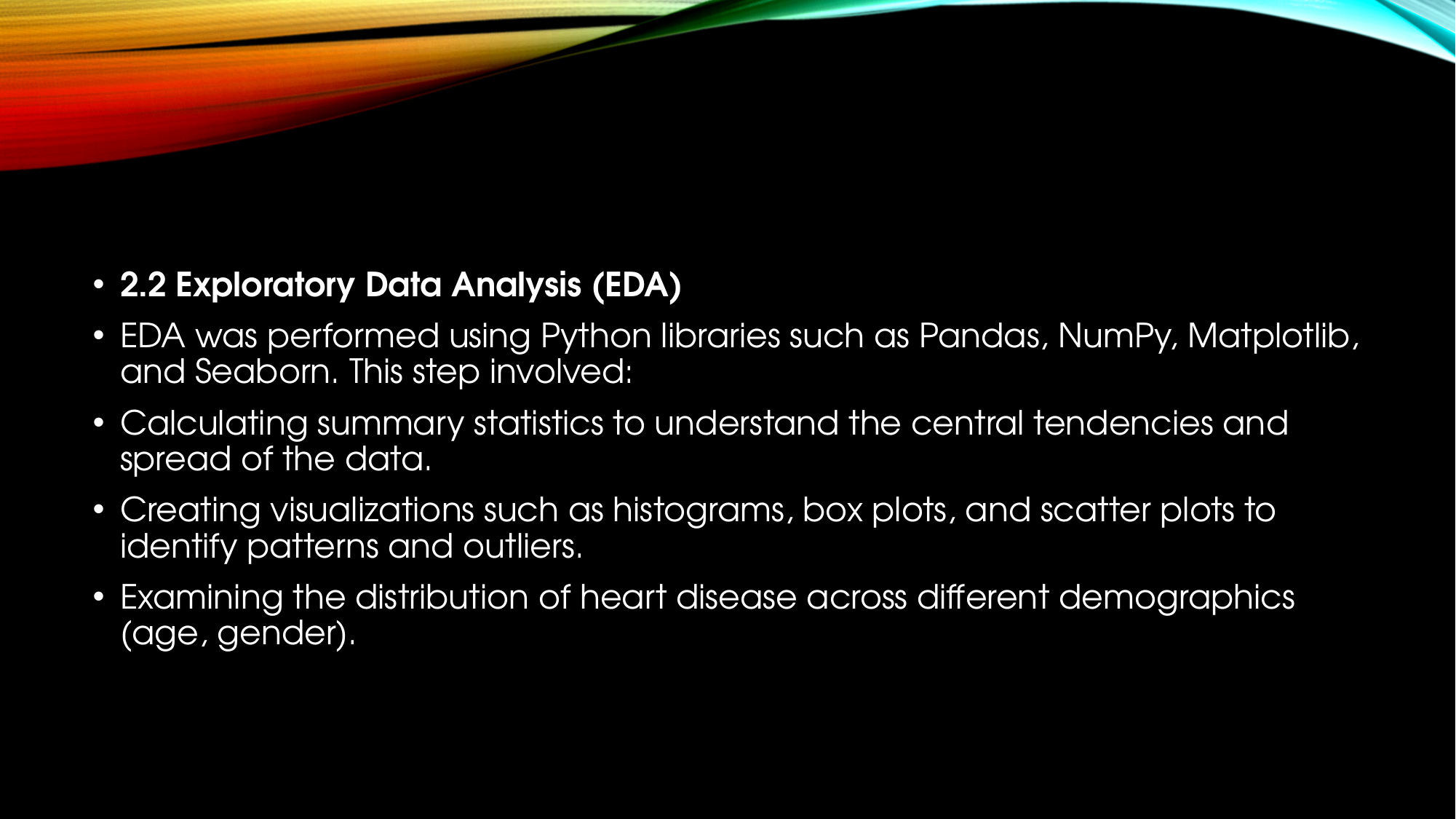

2.2 Exploratory Data Analysis (EDA)
EDA was performed using Python libraries such as Pandas, NumPy, Matplotlib, and Seaborn. This step involved:
Calculating summary statistics to understand the central tendencies and spread of the data.
Creating visualizations such as histograms, box plots, and scatter plots to identify patterns and outliers.
Examining the distribution of heart disease across different demographics (age, gender).